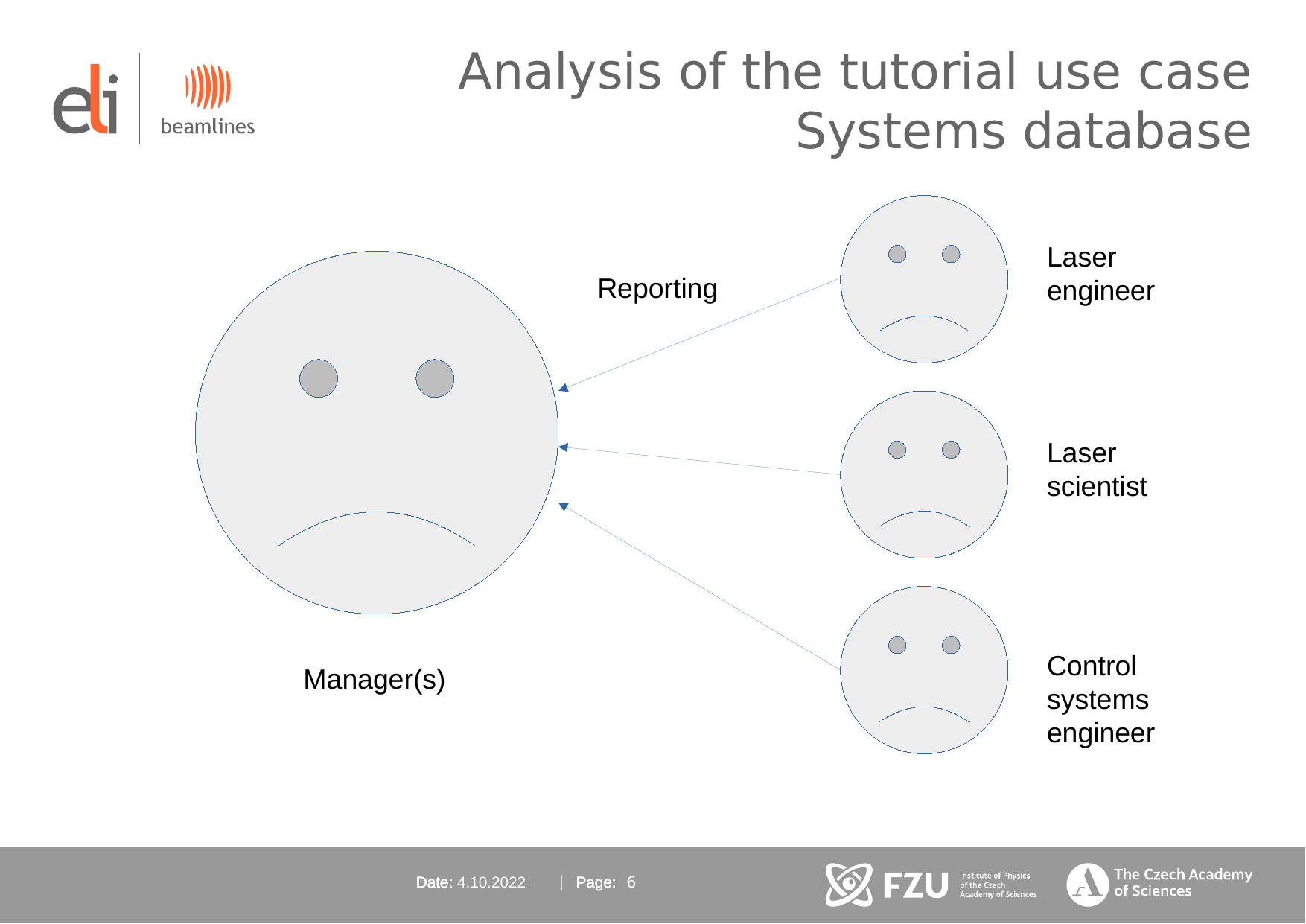

Analysis of the tutorial use case
Systems database

Laser engineer

Reporting

Laser scientist

Control systems engineer
Manager(s)
Date:
4.10.2022
Page:
6